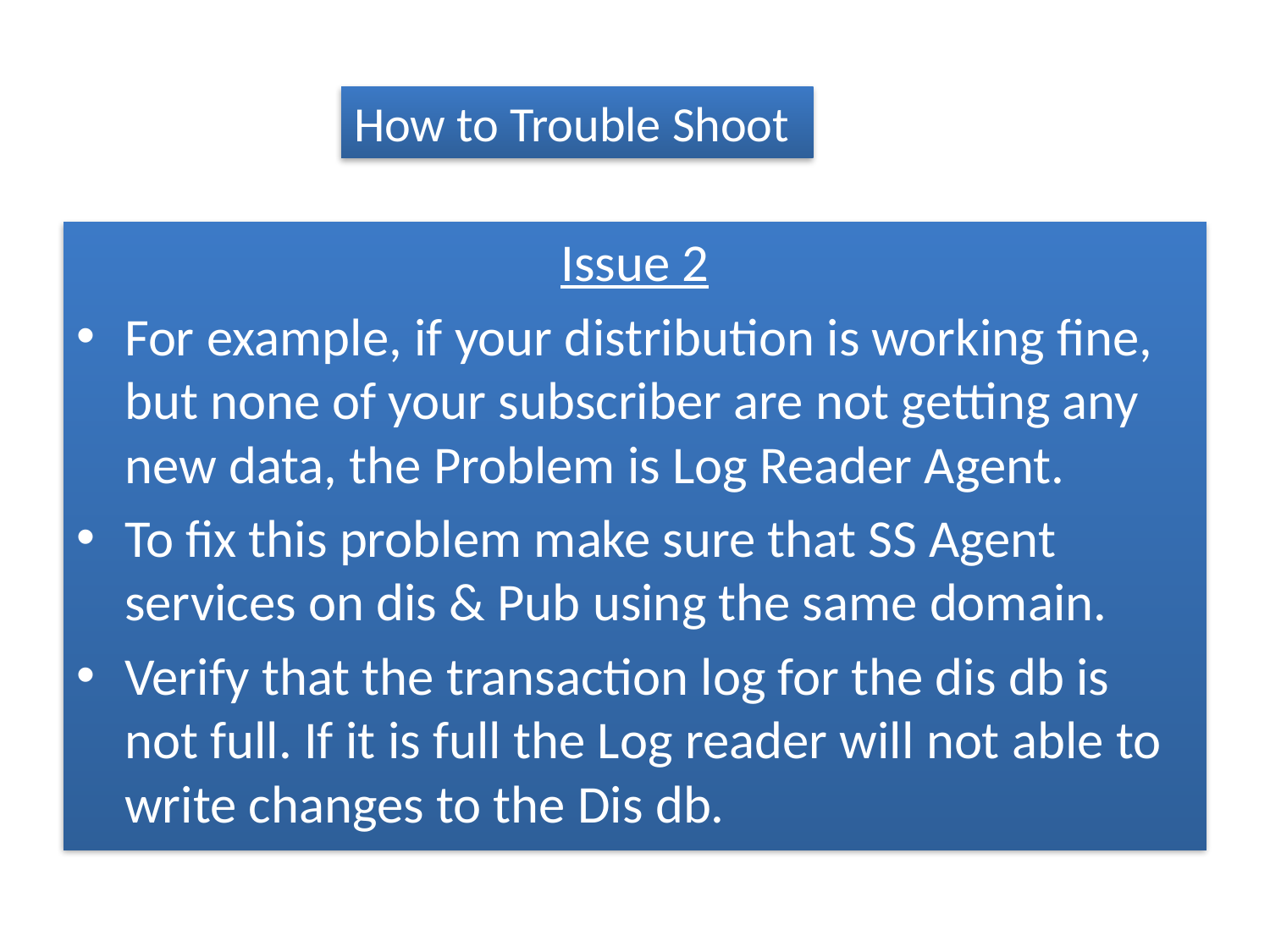

How to Trouble Shoot
Issue 2
For example, if your distribution is working fine, but none of your subscriber are not getting any new data, the Problem is Log Reader Agent.
To fix this problem make sure that SS Agent services on dis & Pub using the same domain.
Verify that the transaction log for the dis db is not full. If it is full the Log reader will not able to write changes to the Dis db.